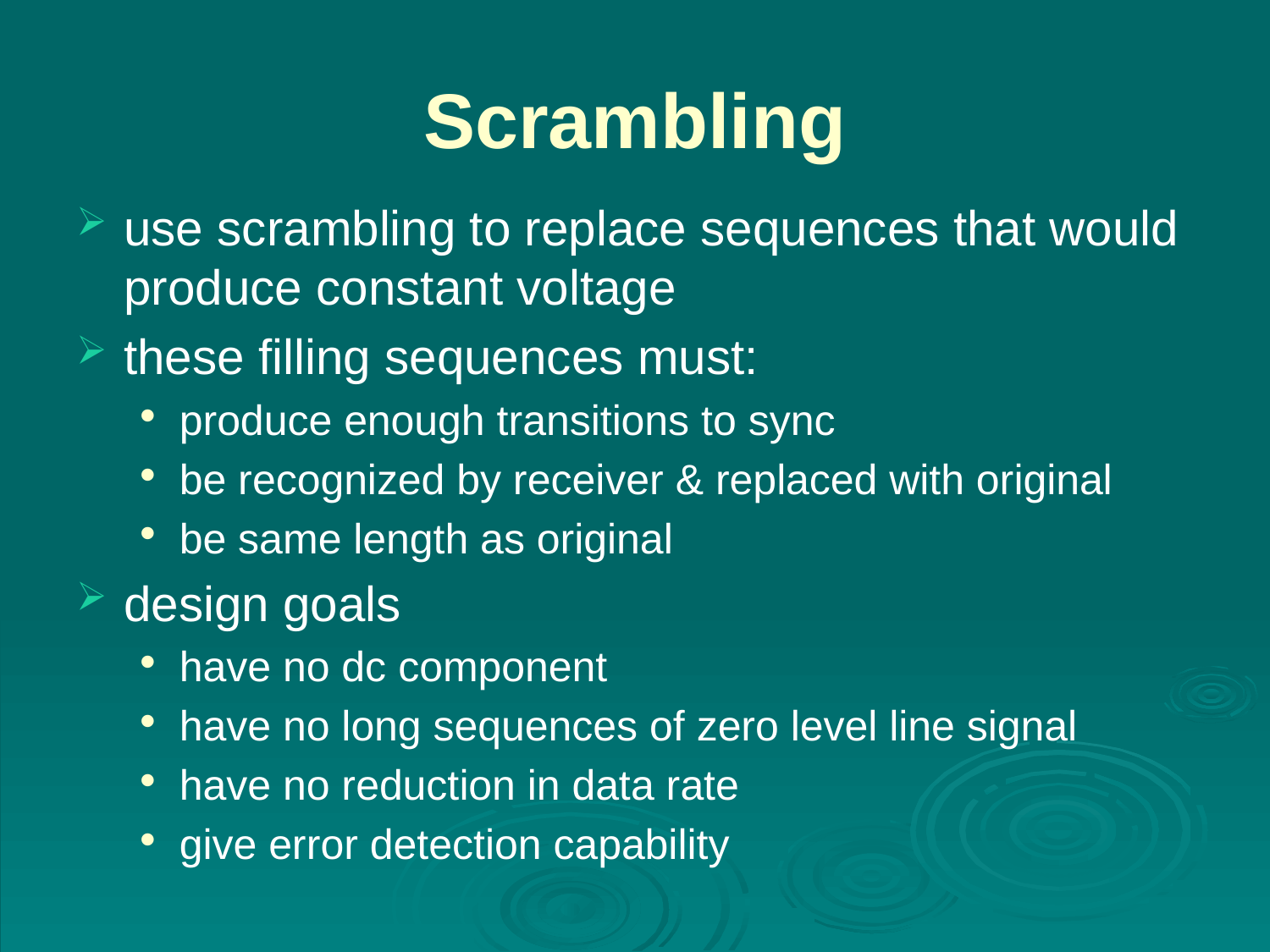

# Scrambling
use scrambling to replace sequences that would produce constant voltage
these filling sequences must:
produce enough transitions to sync
be recognized by receiver & replaced with original
be same length as original
design goals
have no dc component
have no long sequences of zero level line signal
have no reduction in data rate
give error detection capability